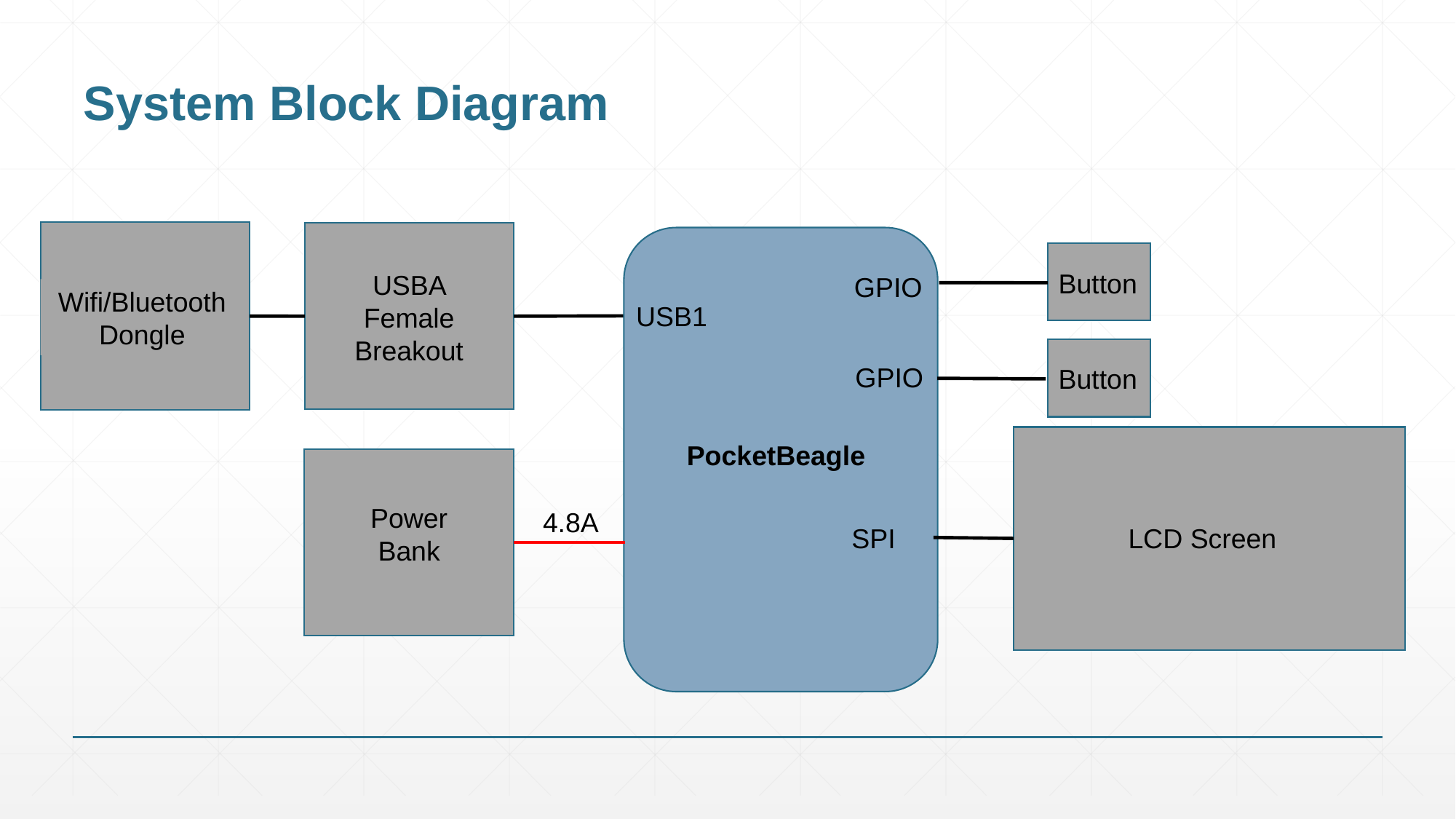

# System Block Diagram

Wifi/Bluetooth Dongle

USBA Female Breakout

USB1
PocketBeagle
SPI

Button
GPIO

GPIO
Button

LCD Screen

Power Bank
4.8A